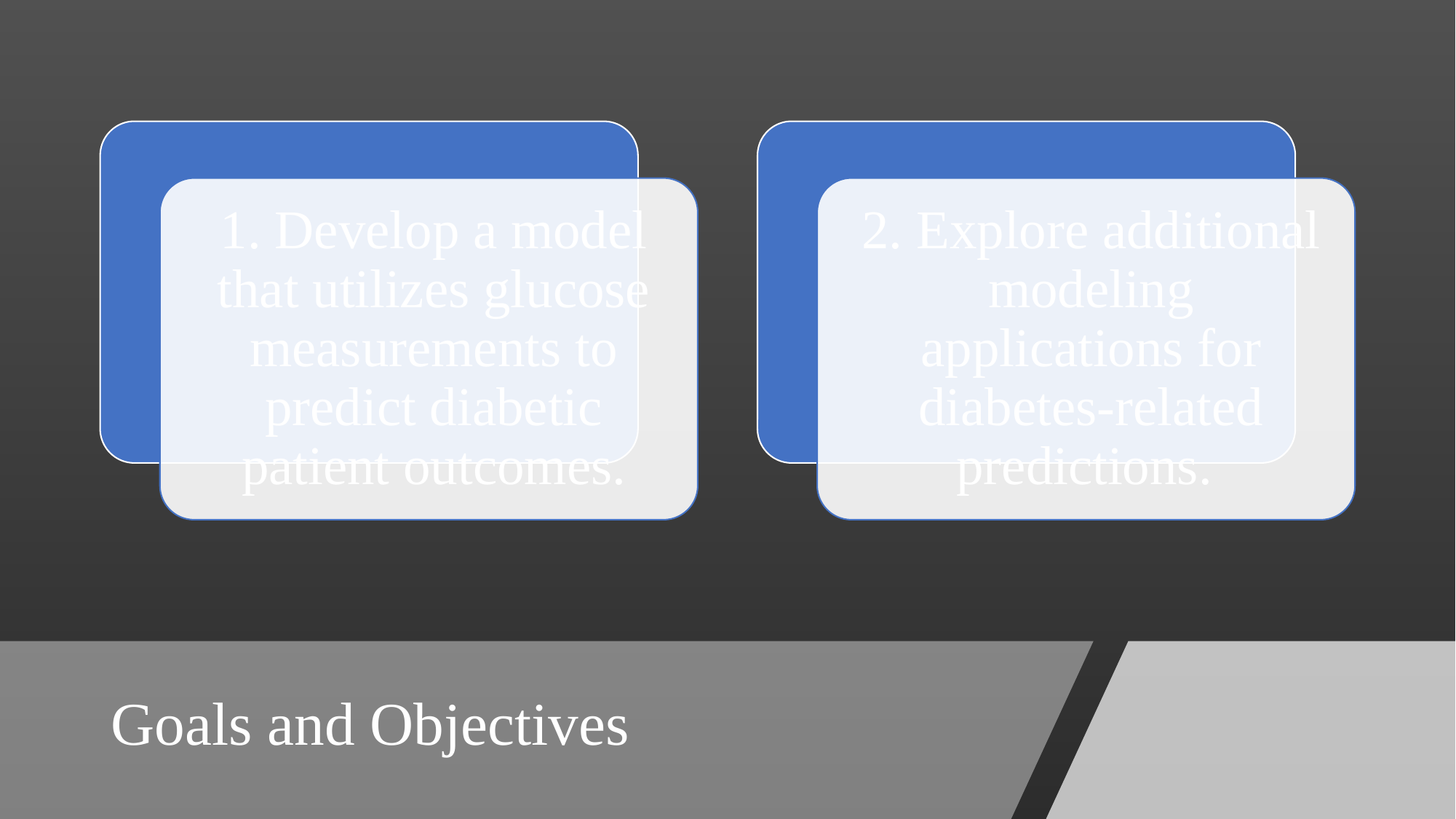

1. Develop a model that utilizes glucose measurements to predict diabetic patient outcomes.
2. Explore additional modeling applications for diabetes-related predictions.

# Goals and Objectives